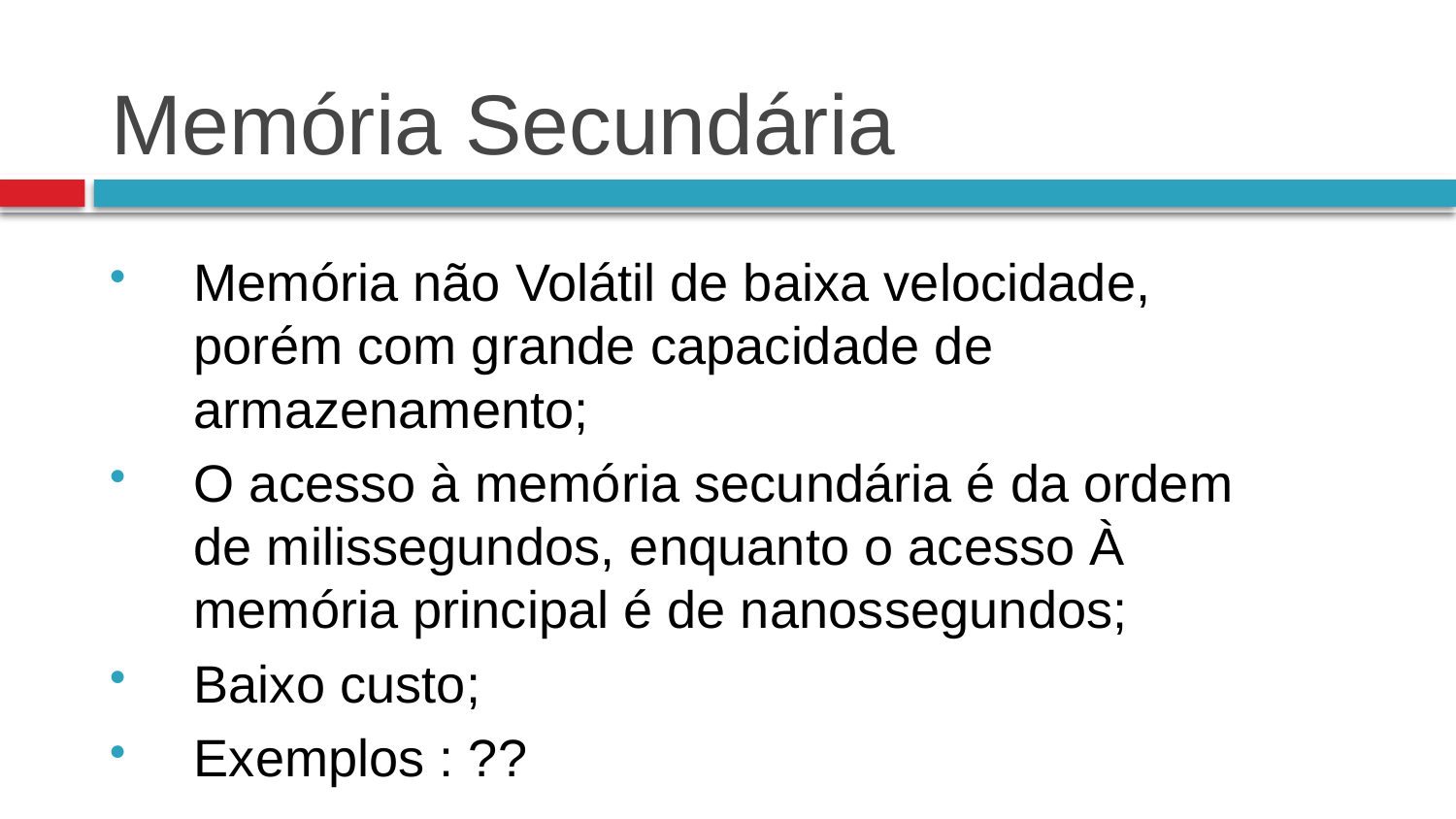

# Memória Secundária
Memória não Volátil de baixa velocidade, porém com grande capacidade de armazenamento;
O acesso à memória secundária é da ordem de milissegundos, enquanto o acesso À memória principal é de nanossegundos;
Baixo custo;
Exemplos : ??